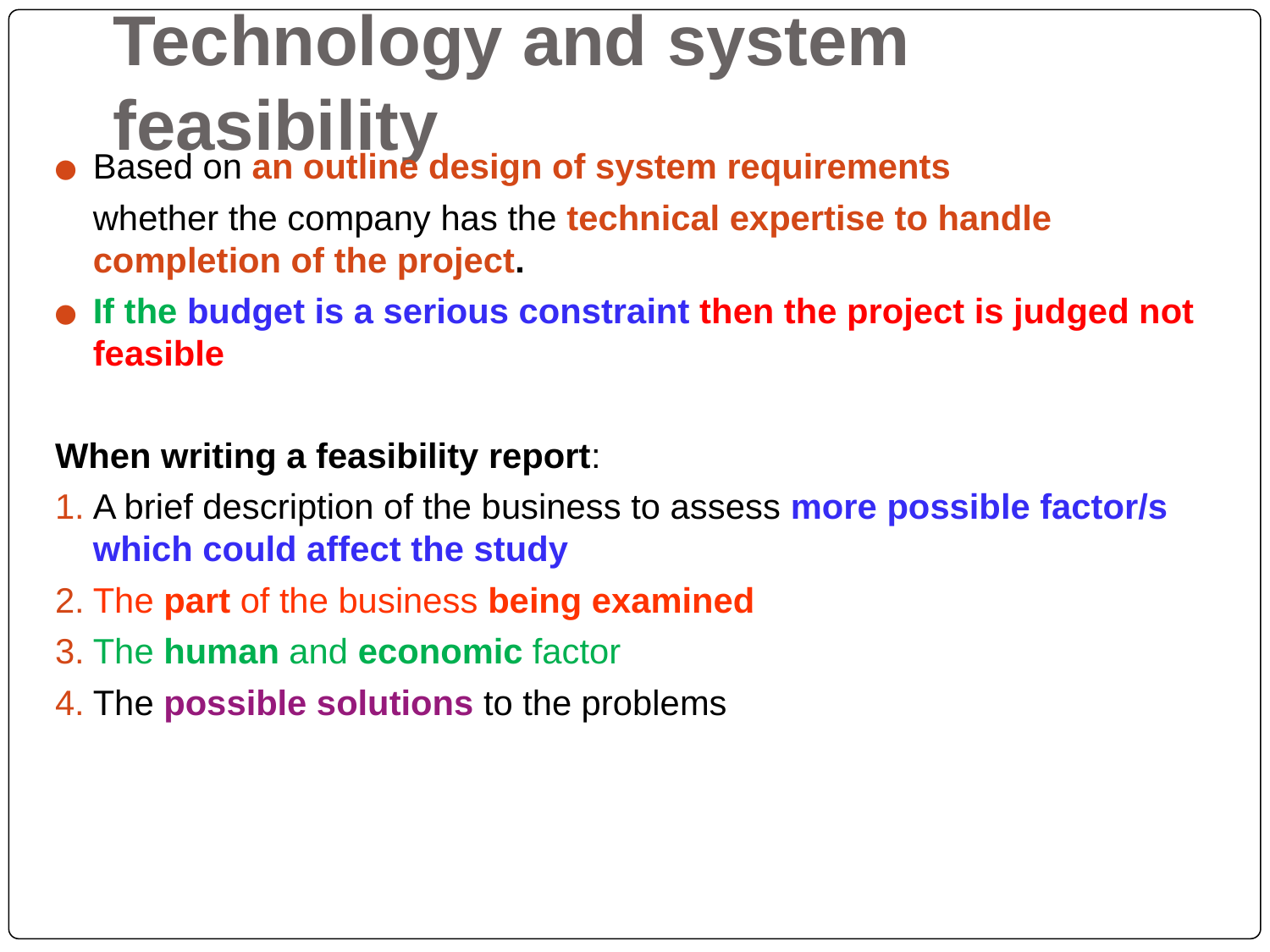

# Technology and system feasibility
Based on an outline design of system requirements
	whether the company has the technical expertise to handle completion of the project.
If the budget is a serious constraint then the project is judged not feasible

When writing a feasibility report:
A brief description of the business to assess more possible factor/s which could affect the study
The part of the business being examined
The human and economic factor
The possible solutions to the problems